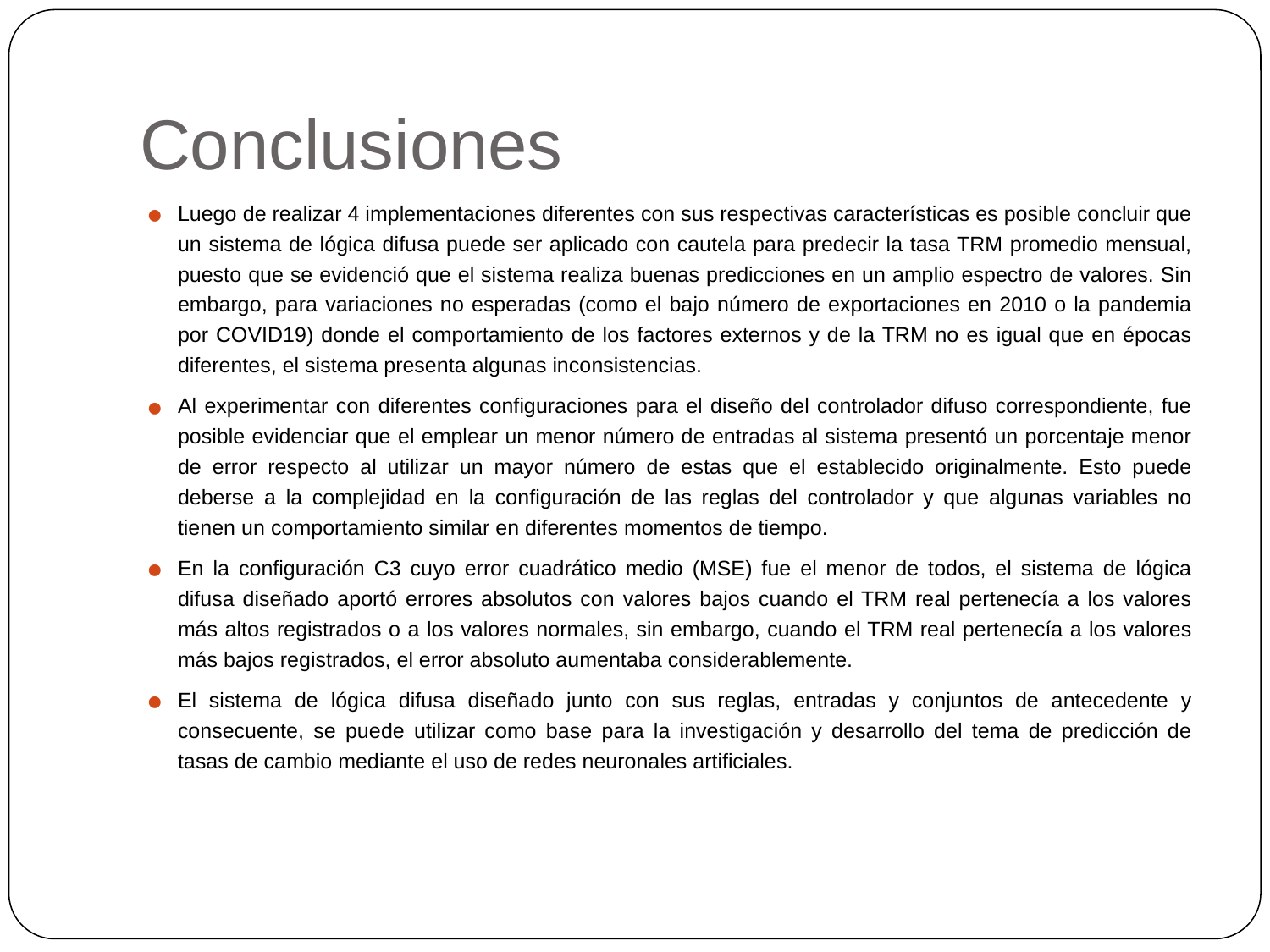

# Conclusiones
Luego de realizar 4 implementaciones diferentes con sus respectivas características es posible concluir que un sistema de lógica difusa puede ser aplicado con cautela para predecir la tasa TRM promedio mensual, puesto que se evidenció que el sistema realiza buenas predicciones en un amplio espectro de valores. Sin embargo, para variaciones no esperadas (como el bajo número de exportaciones en 2010 o la pandemia por COVID19) donde el comportamiento de los factores externos y de la TRM no es igual que en épocas diferentes, el sistema presenta algunas inconsistencias.
Al experimentar con diferentes configuraciones para el diseño del controlador difuso correspondiente, fue posible evidenciar que el emplear un menor número de entradas al sistema presentó un porcentaje menor de error respecto al utilizar un mayor número de estas que el establecido originalmente. Esto puede deberse a la complejidad en la configuración de las reglas del controlador y que algunas variables no tienen un comportamiento similar en diferentes momentos de tiempo.
En la configuración C3 cuyo error cuadrático medio (MSE) fue el menor de todos, el sistema de lógica difusa diseñado aportó errores absolutos con valores bajos cuando el TRM real pertenecía a los valores más altos registrados o a los valores normales, sin embargo, cuando el TRM real pertenecía a los valores más bajos registrados, el error absoluto aumentaba considerablemente.
El sistema de lógica difusa diseñado junto con sus reglas, entradas y conjuntos de antecedente y consecuente, se puede utilizar como base para la investigación y desarrollo del tema de predicción de tasas de cambio mediante el uso de redes neuronales artificiales.